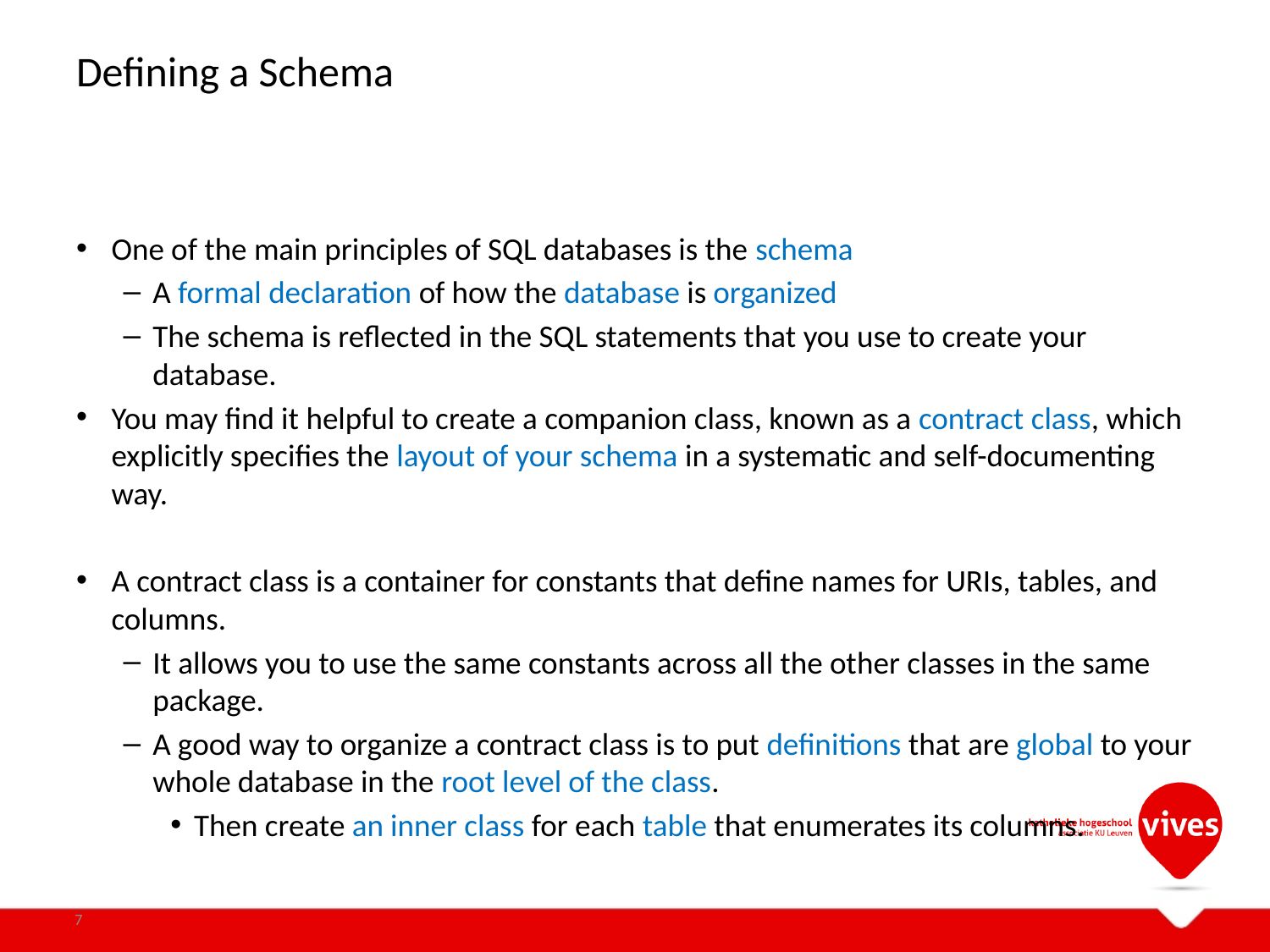

# Defining a Schema
One of the main principles of SQL databases is the schema
A formal declaration of how the database is organized
The schema is reflected in the SQL statements that you use to create your database.
You may find it helpful to create a companion class, known as a contract class, which explicitly specifies the layout of your schema in a systematic and self-documenting way.

A contract class is a container for constants that define names for URIs, tables, and columns.
It allows you to use the same constants across all the other classes in the same package.
A good way to organize a contract class is to put definitions that are global to your whole database in the root level of the class.
Then create an inner class for each table that enumerates its columns.
7